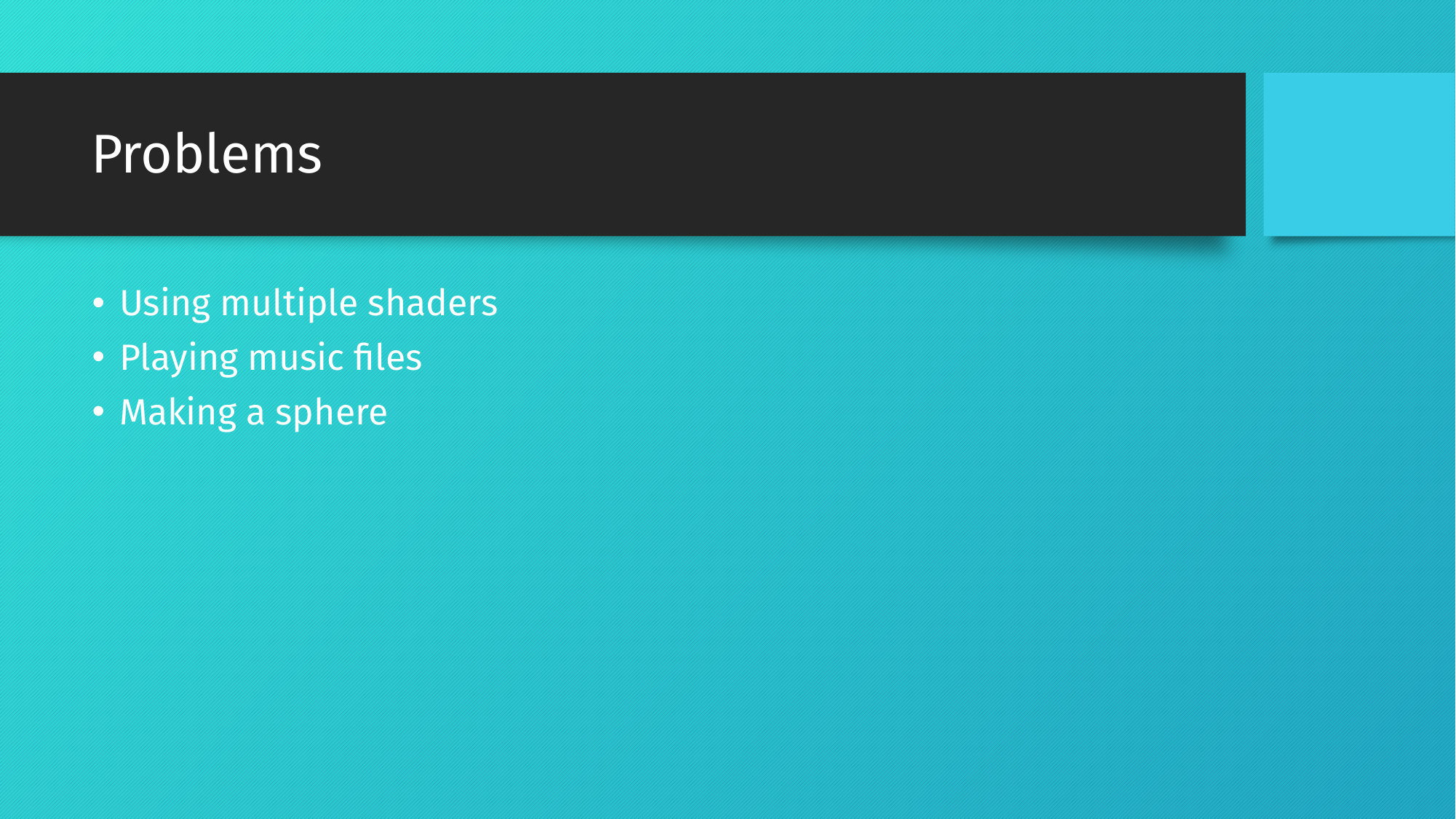

# Problems
Using multiple shaders
Playing music files
Making a sphere